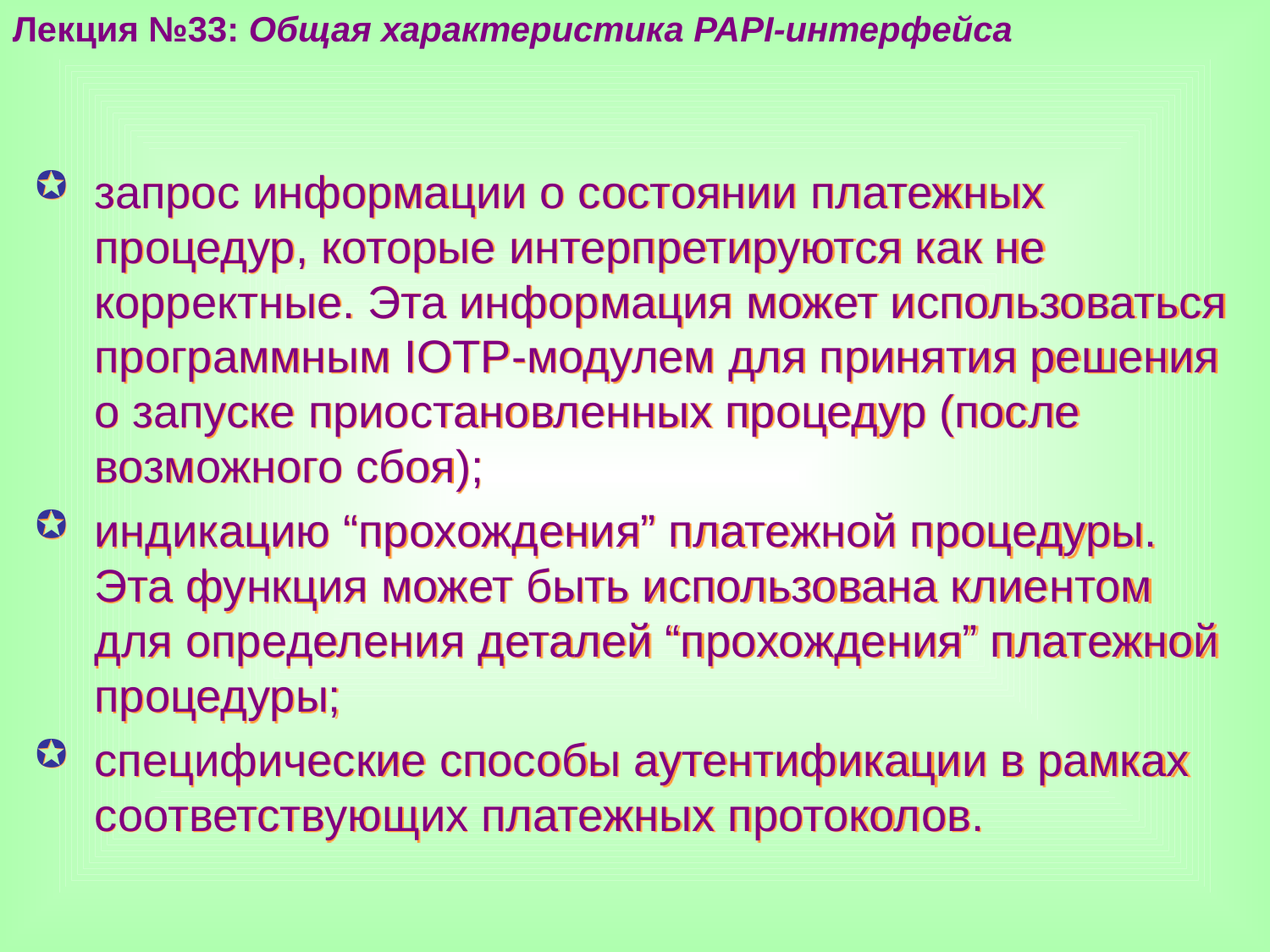

Лекция №33: Общая характеристика PAPI-интерфейса
запрос информации о состоянии платежных процедур, которые интерпретируются как не корректные. Эта информация может использоваться программным IOTP-модулем для принятия решения о запуске приостановленных процедур (после возможного сбоя);
индикацию “прохождения” платежной процедуры. Эта функция может быть использована клиентом для определения деталей “прохождения” платежной процедуры;
специфические способы аутентификации в рамках соответствующих платежных протоколов.